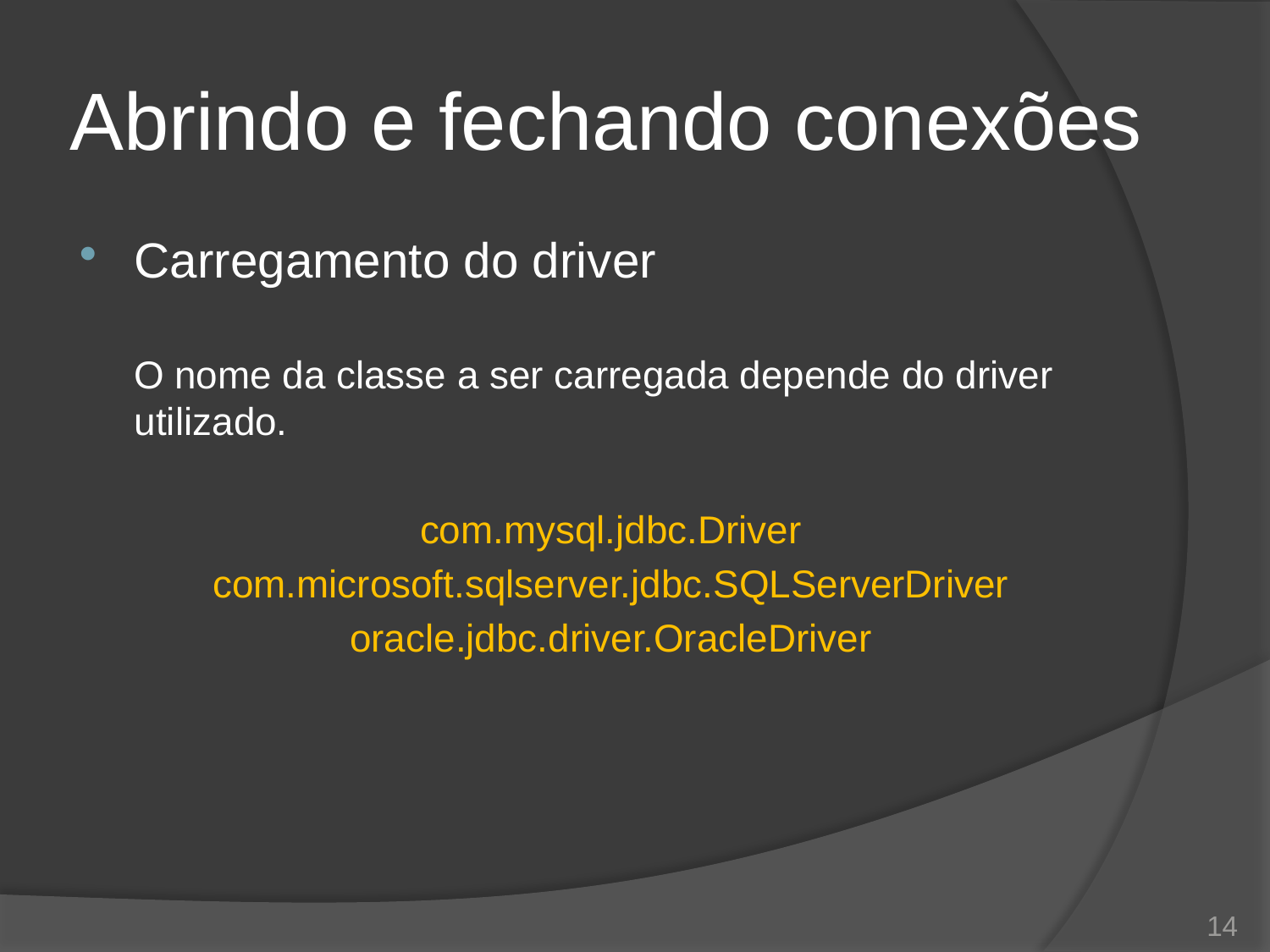

# Abrindo e fechando conexões
Carregamento do driver

O nome da classe a ser carregada depende do driver utilizado.

com.mysql.jdbc.Driver
com.microsoft.sqlserver.jdbc.SQLServerDriver
oracle.jdbc.driver.OracleDriver
14